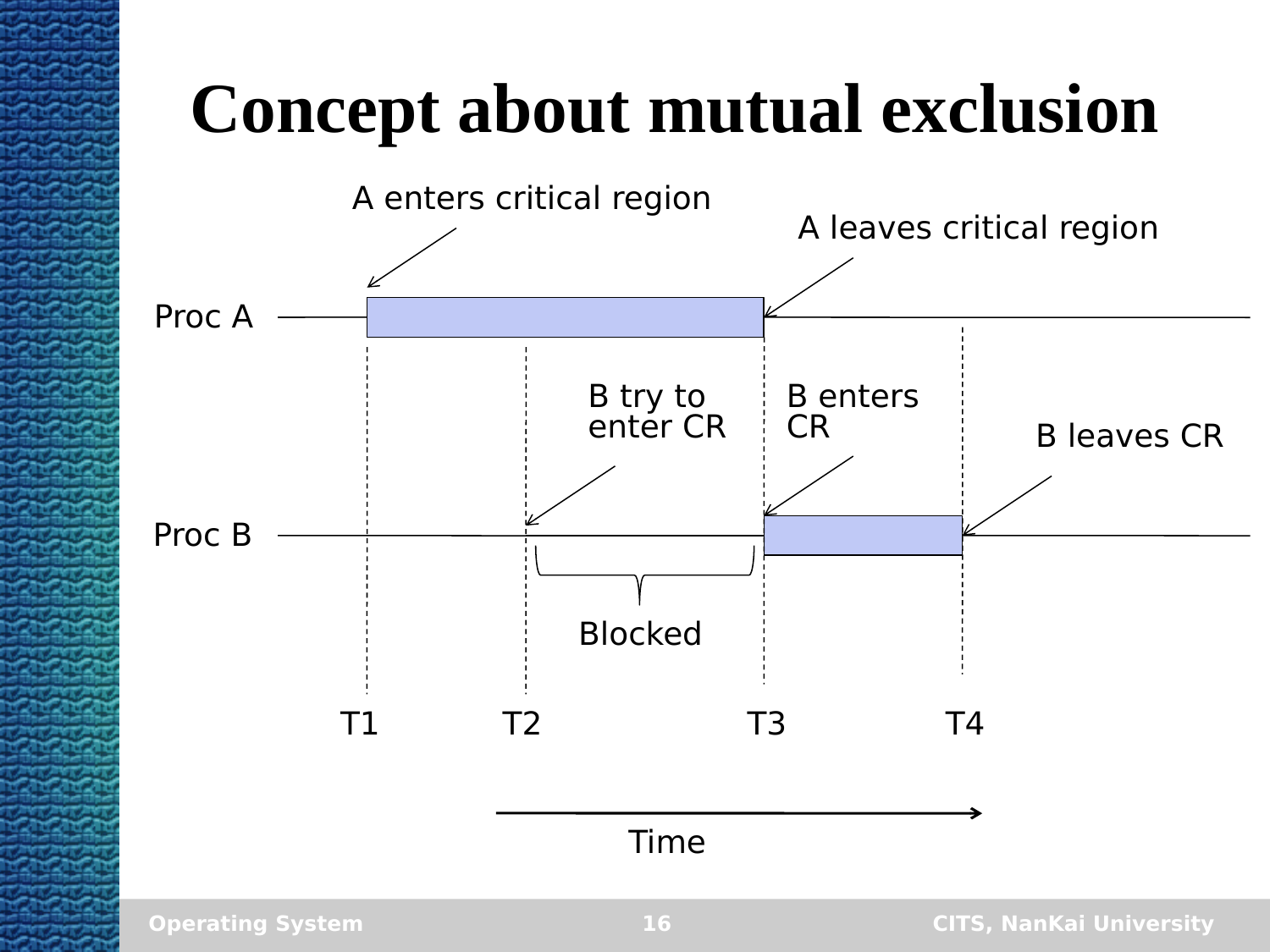

# Concept about mutual exclusion
A enters critical region
A leaves critical region
Proc A

T4
T3
T1
T2
B try to enter CR
B enters CR
B leaves CR
Proc B

Blocked
Time
Operating System
16
CITS, NanKai University